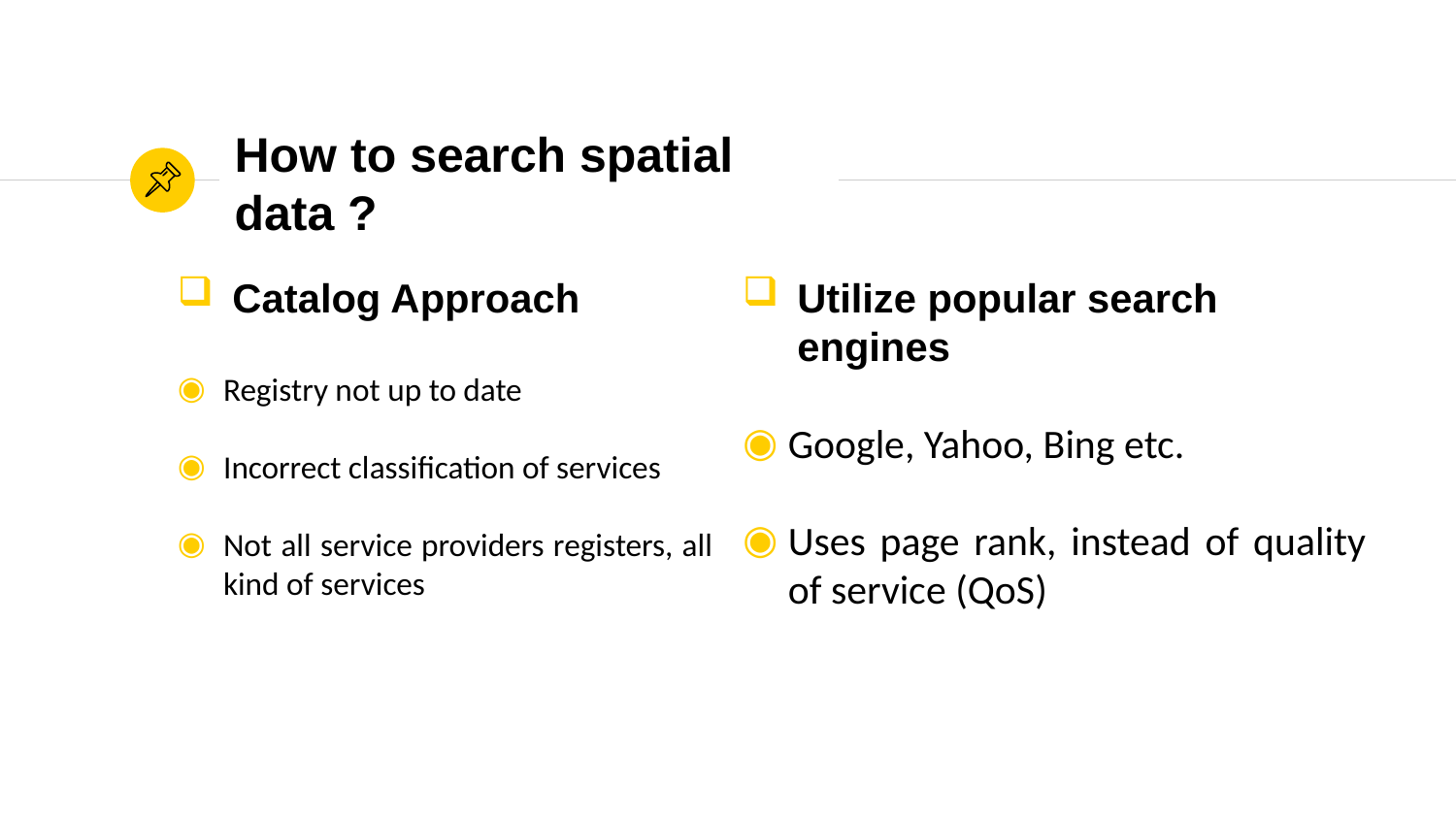

# How to search spatial data ?

Catalog Approach

Registry not up to date

Incorrect classification of services

Not all service providers registers, all kind of services

Utilize popular search engines

Google, Yahoo, Bing etc.

Uses page rank, instead of quality of service (QoS)